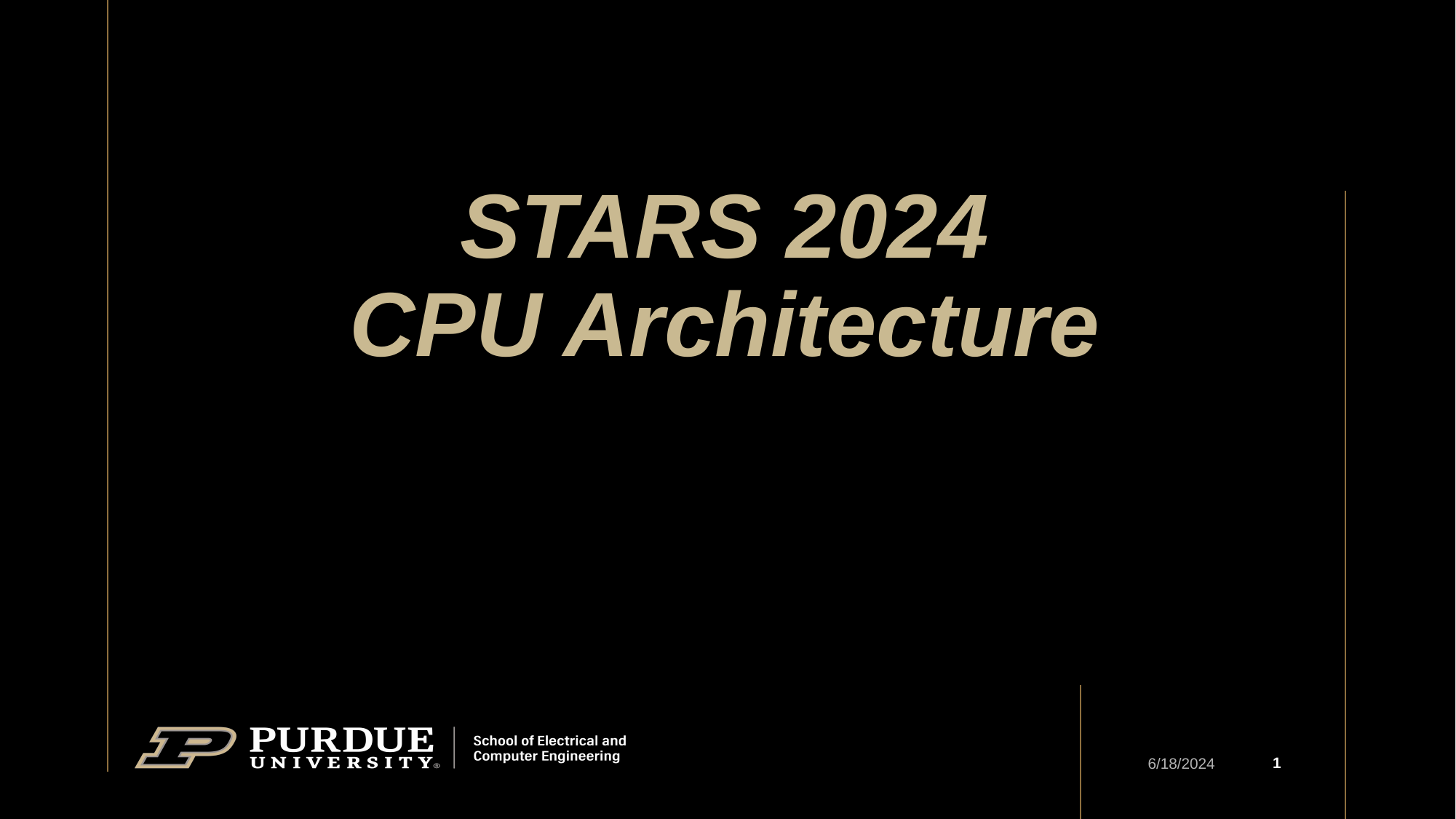

# STARS 2024 CPU Architecture
1
6/18/2024